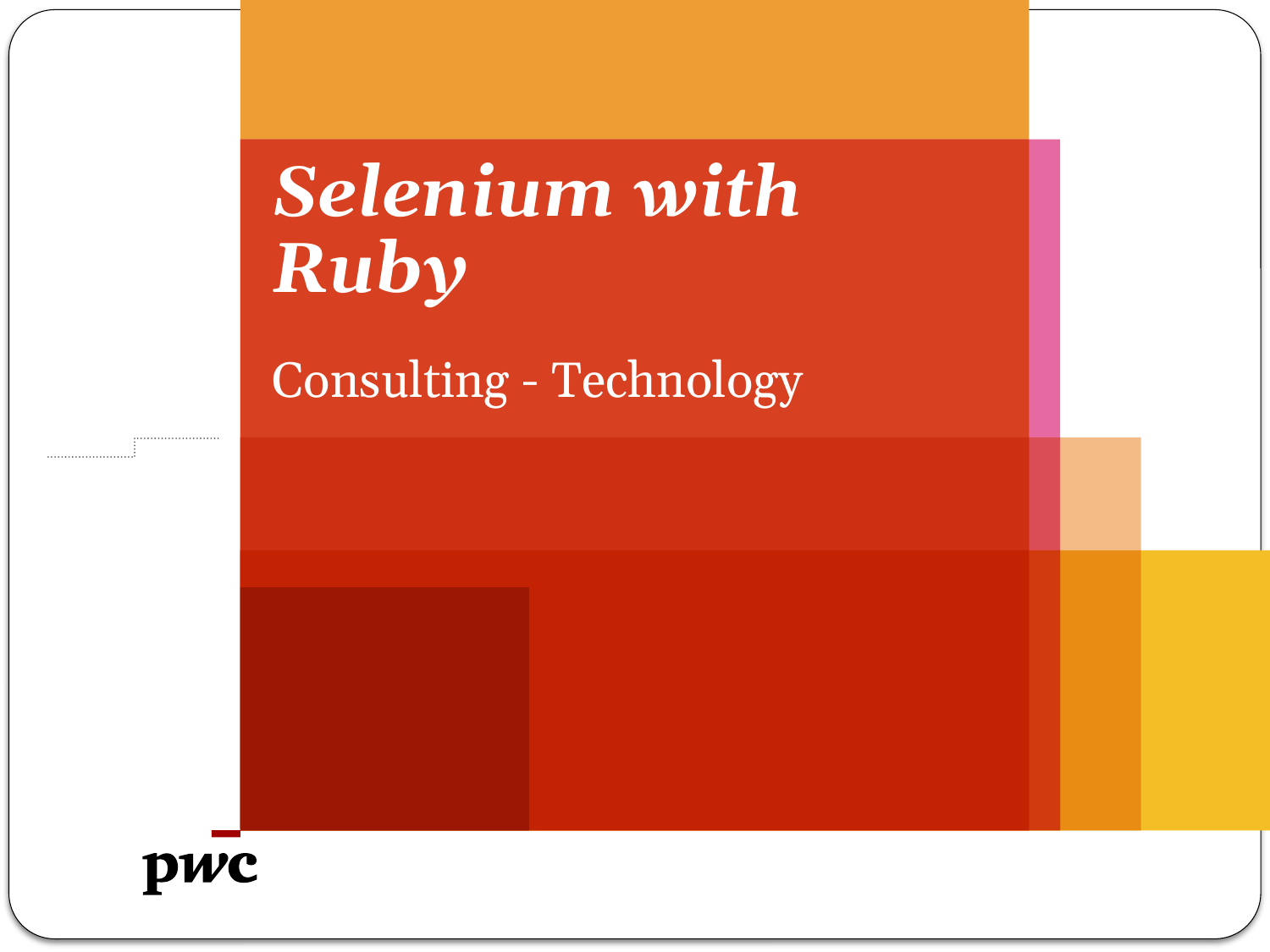

# Selenium with Ruby
Consulting - Technology